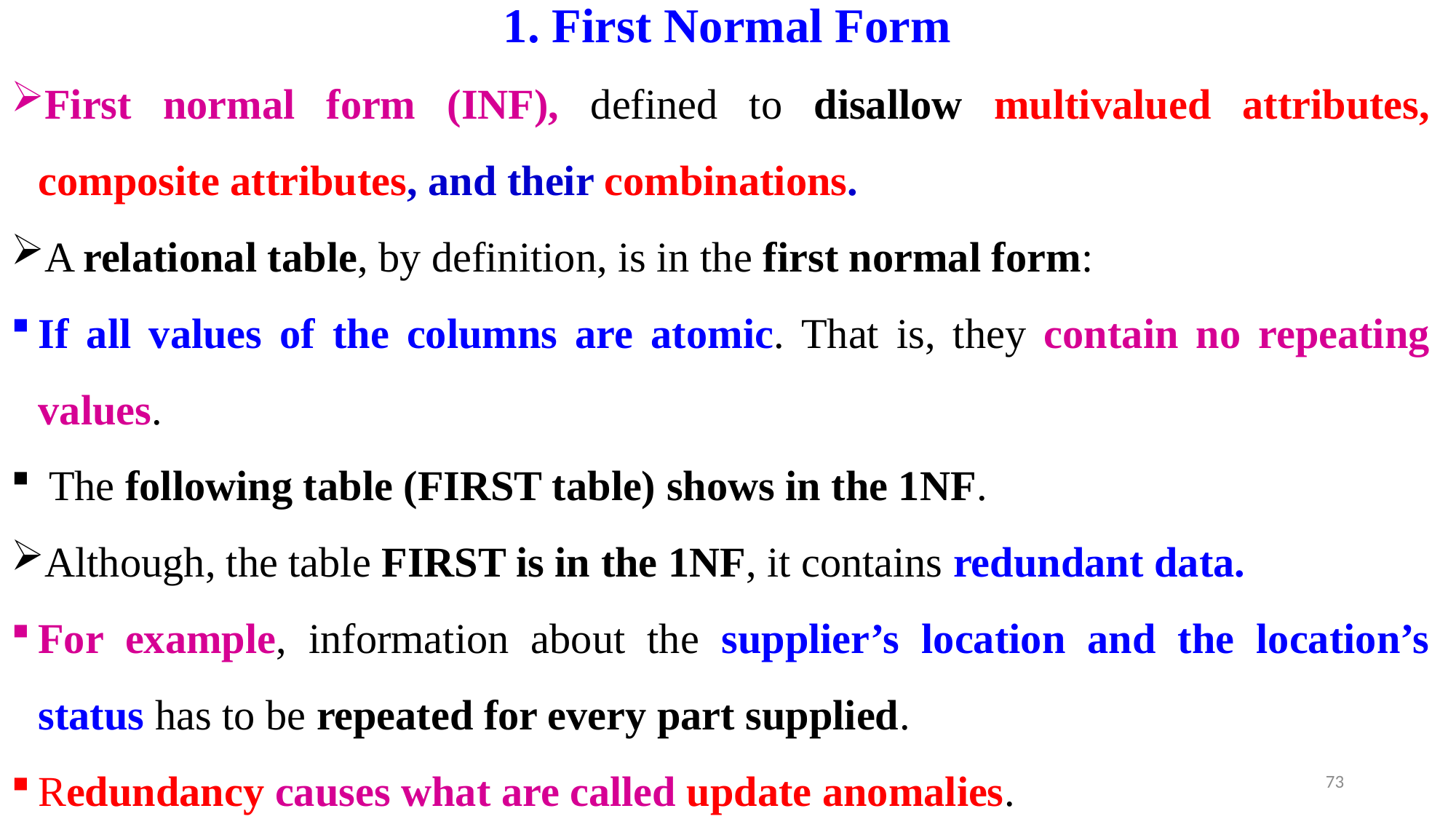

# 1. First Normal Form
First normal form (INF), defined to disallow multivalued attributes, composite attributes, and their combinations.
A relational table, by definition, is in the first normal form:
If all values of the columns are atomic. That is, they contain no repeating values.
 The following table (FIRST table) shows in the 1NF.
Although, the table FIRST is in the 1NF, it contains redundant data.
For example, information about the supplier’s location and the location’s status has to be repeated for every part supplied.
Redundancy causes what are called update anomalies.

73